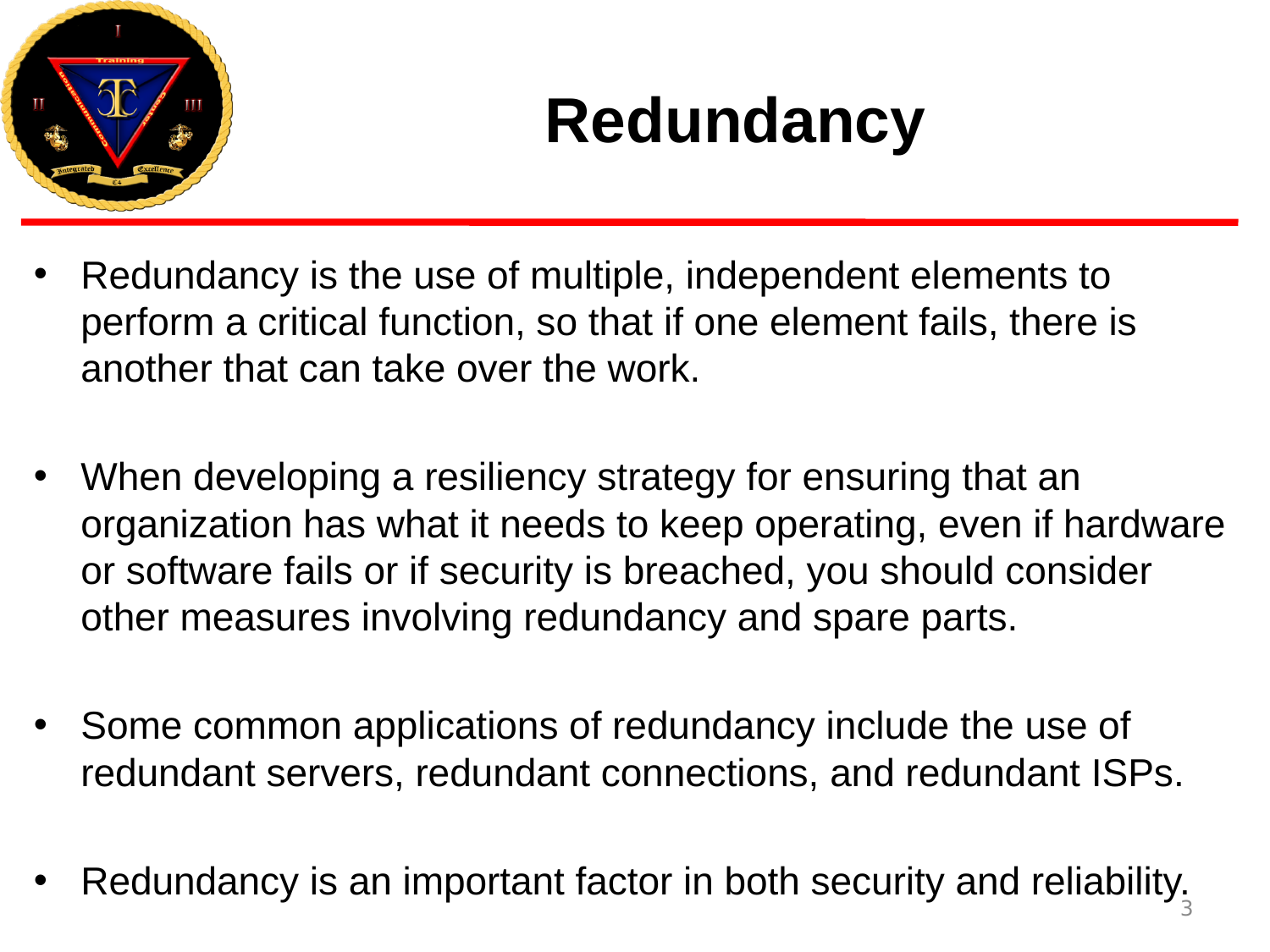

# Redundancy
Redundancy is the use of multiple, independent elements to perform a critical function, so that if one element fails, there is another that can take over the work.

When developing a resiliency strategy for ensuring that an organization has what it needs to keep operating, even if hardware or software fails or if security is breached, you should consider other measures involving redundancy and spare parts.

Some common applications of redundancy include the use of redundant servers, redundant connections, and redundant ISPs.

Redundancy is an important factor in both security and reliability.
3